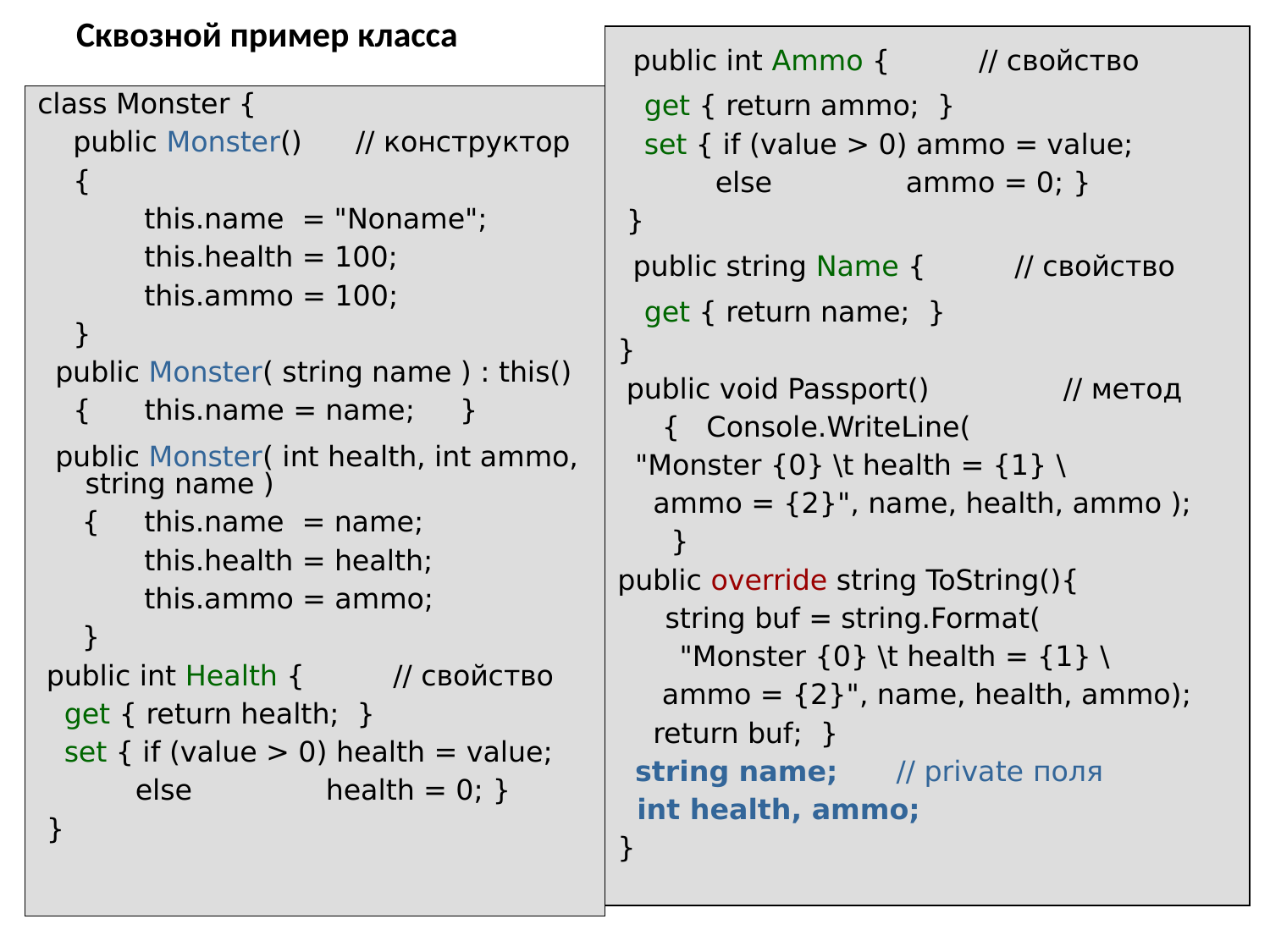

# Сквозной пример класса
 public int Ammo {          // свойство
   get { return ammo;  }
   set { if (value > 0) ammo = value;
           else               ammo = 0; }
 }
 public string Name {          // свойство
   get { return name;  }
}
 public void Passport()               // метод
     {   Console.WriteLine(
  "Monster {0} \t health = {1} \
    ammo = {2}", name, health, ammo );
      }
public override string ToString(){
	string buf = string.Format(
       "Monster {0} \t health = {1} \
     ammo = {2}", name, health, ammo);
    return buf;  }
  string name;      // private поля
  int health, ammo;
}

class Monster {
    public Monster()      // конструктор
    {
            this.name  = "Noname";
            this.health = 100;
            this.ammo = 100;
    }
  public Monster( string name ) : this()
    {      this.name = name;     }
  public Monster( int health, int ammo, string name )
     {     this.name  = name;
            this.health = health;
            this.ammo = ammo;
     }
 public int Health {          // свойство
   get { return health;  }
   set { if (value > 0) health = value;
           else               health = 0; }
 }